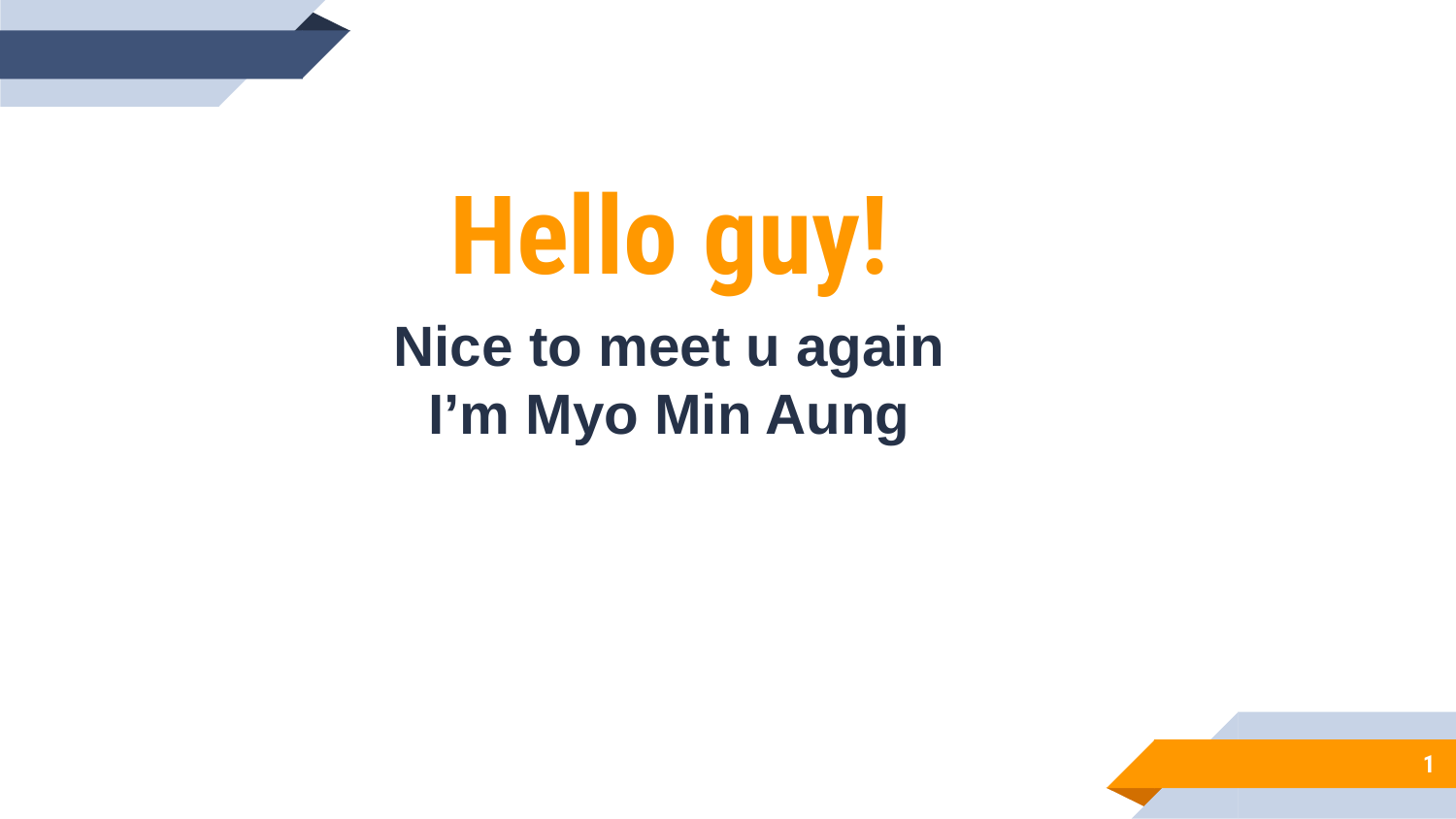

Hello guy!
Nice to meet u again
I’m Myo Min Aung
1